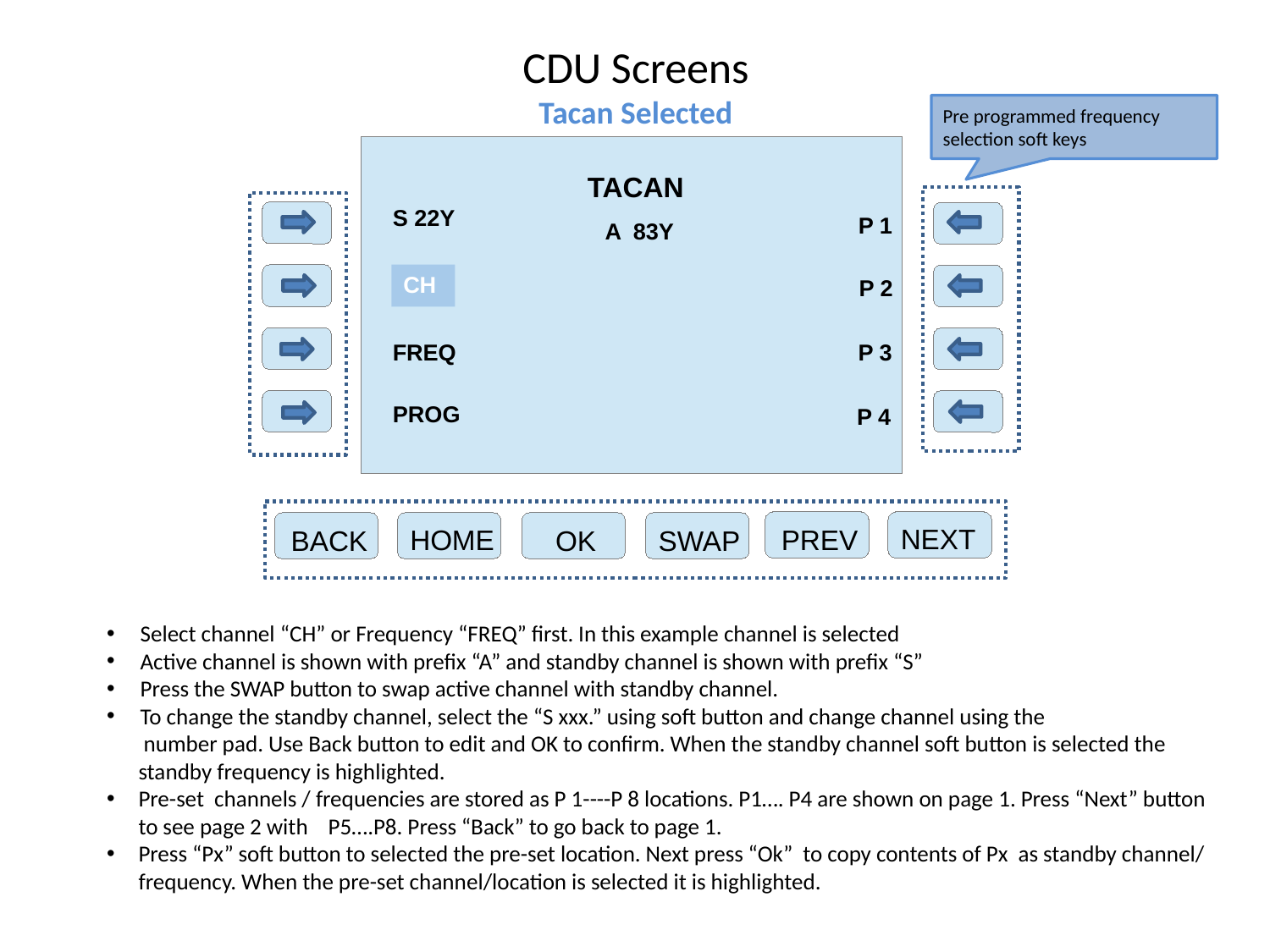

CDU Screens
Tacan Selected
Pre programmed frequency selection soft keys

TACAN

S 22Y

P 1

A  83Y

CH

P 2

FREQ
P 3

PROG
P 4

NEXT
HOME
PREV
BACK
OK
SWAP
     Select channel “CH” or Frequency “FREQ” first. In this example channel is selected
     Active channel is shown with prefix “A” and standby channel is shown with prefix “S”
     Press the SWAP button to swap active channel with standby channel.
     To change the standby channel, select the “S xxx.” using soft button and change channel using the
 number pad. Use Back button to edit and OK to confirm. When the standby channel soft button is selected the standby frequency is highlighted.
Pre-set  channels / frequencies are stored as P 1----P 8 locations. P1…. P4 are shown on page 1. Press “Next” button to see page 2 with    P5….P8. Press “Back” to go back to page 1.
Press “Px” soft button to selected the pre-set location. Next press “Ok”  to copy contents of Px  as standby channel/ frequency. When the pre-set channel/location is selected it is highlighted.